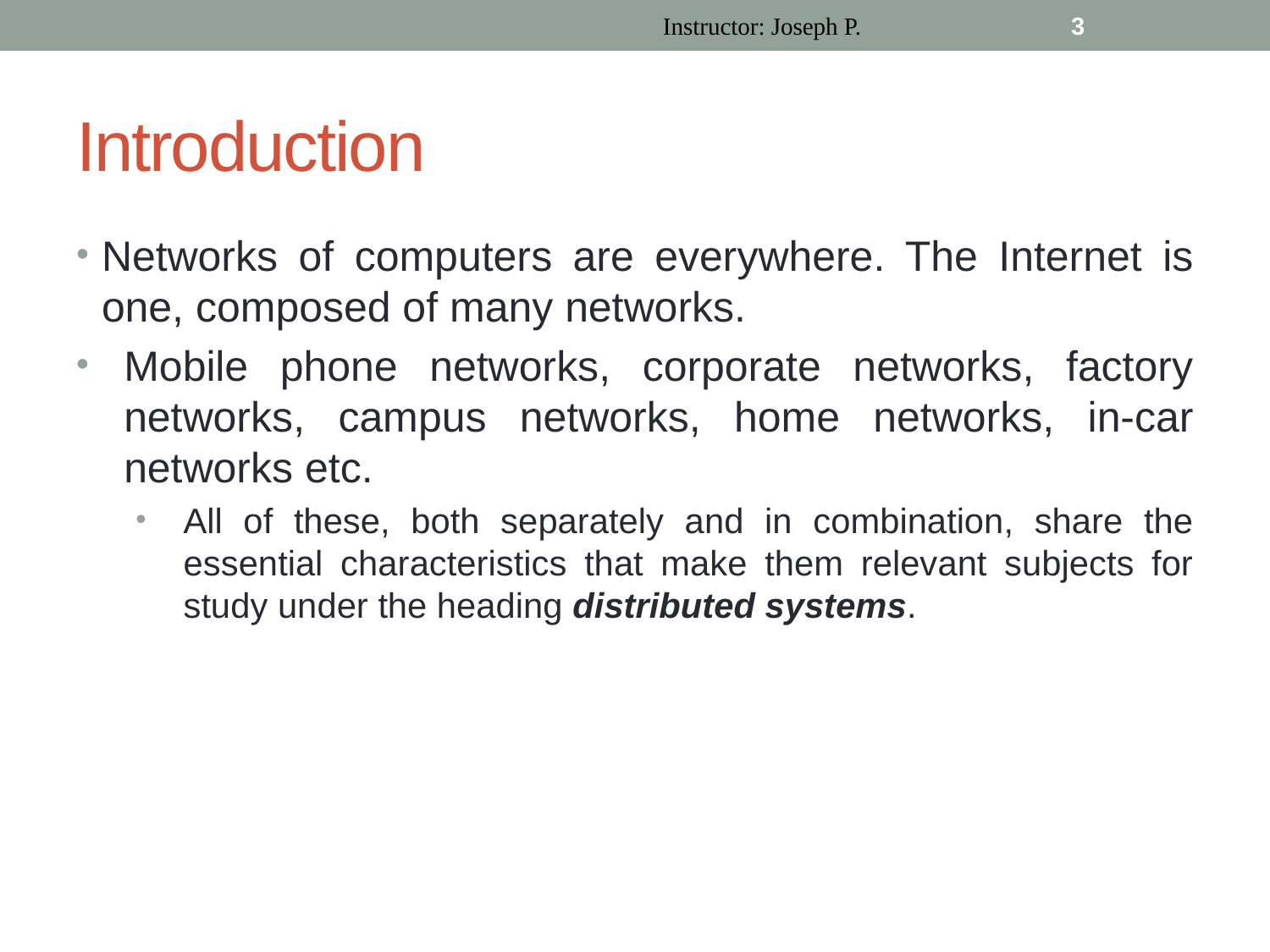

Instructor: Joseph P.
3
# Introduction
Networks of computers are everywhere. The Internet is one, composed of many networks.
Mobile phone networks, corporate networks, factory networks, campus networks, home networks, in-car networks etc.
All of these, both separately and in combination, share the essential characteristics that make them relevant subjects for study under the heading distributed systems.